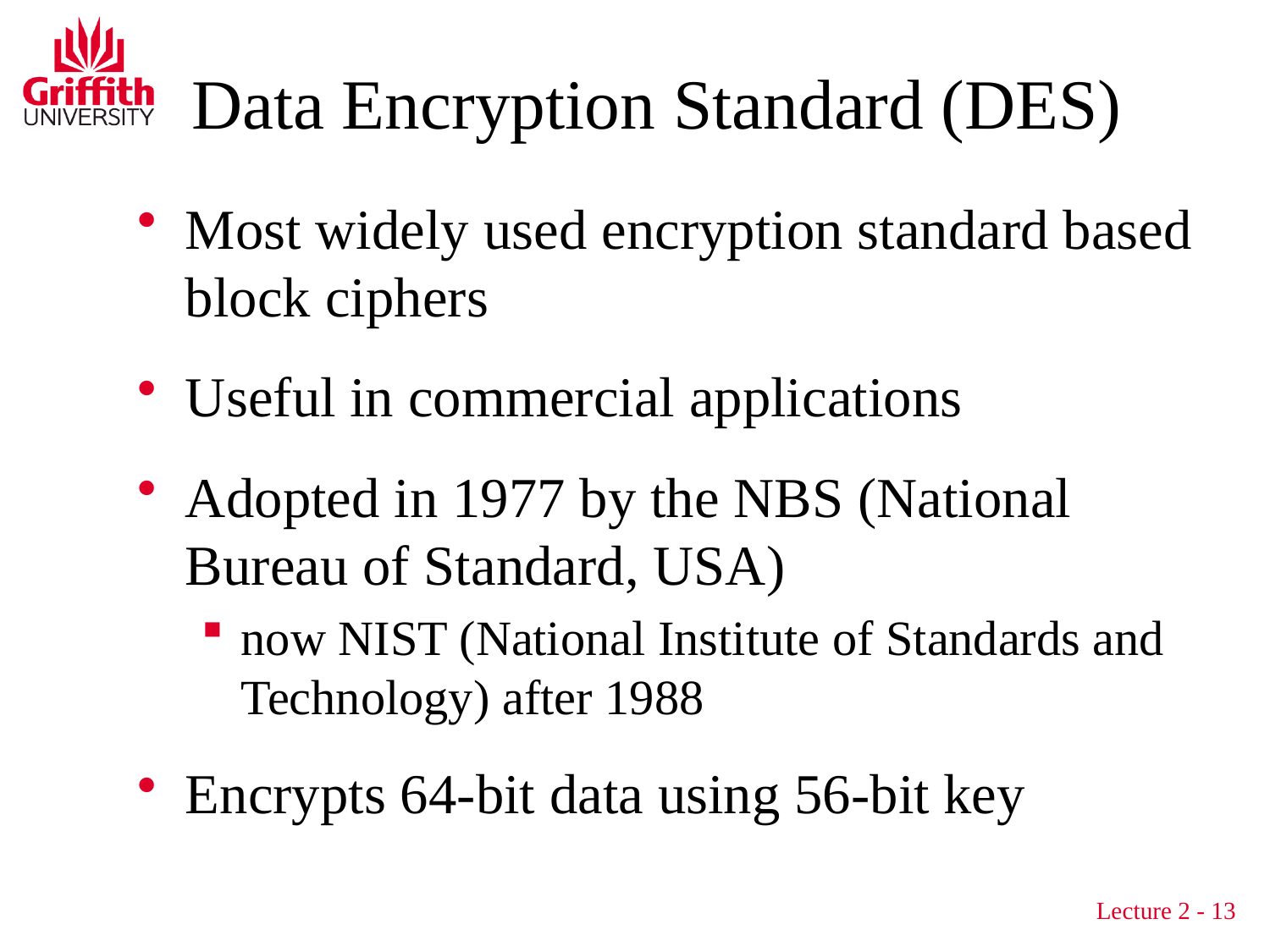

# Data Encryption Standard (DES)
Most widely used encryption standard based block ciphers

Useful in commercial applications

Adopted in 1977 by the NBS (National Bureau of Standard, USA)
now NIST (National Institute of Standards and Technology) after 1988

Encrypts 64-bit data using 56-bit key

Lecture 2 - 13